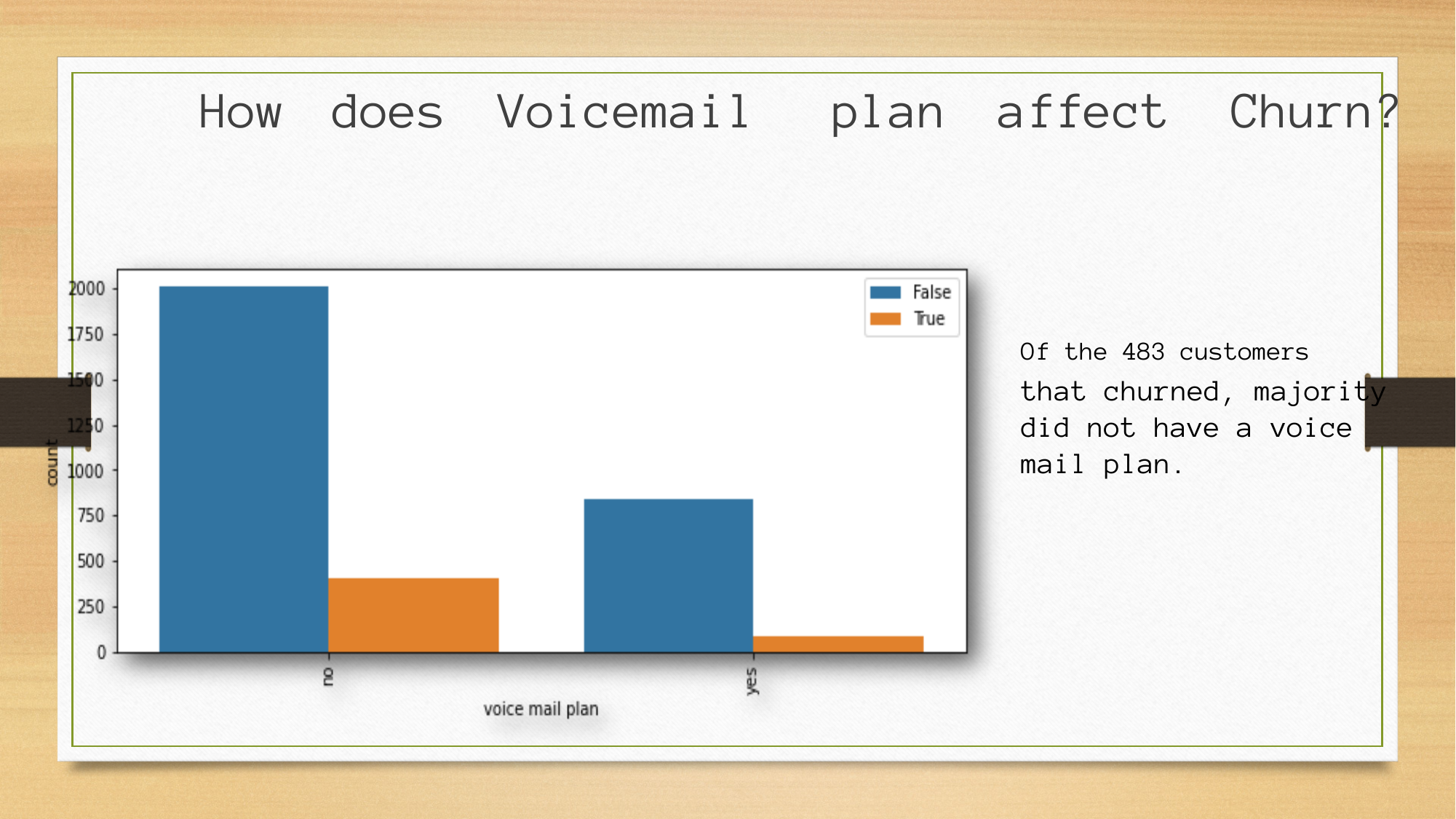

How
does
Voicemail
plan
affect
Churn?

Of the 483 customers
that churned, majority did not have a voice mail plan.